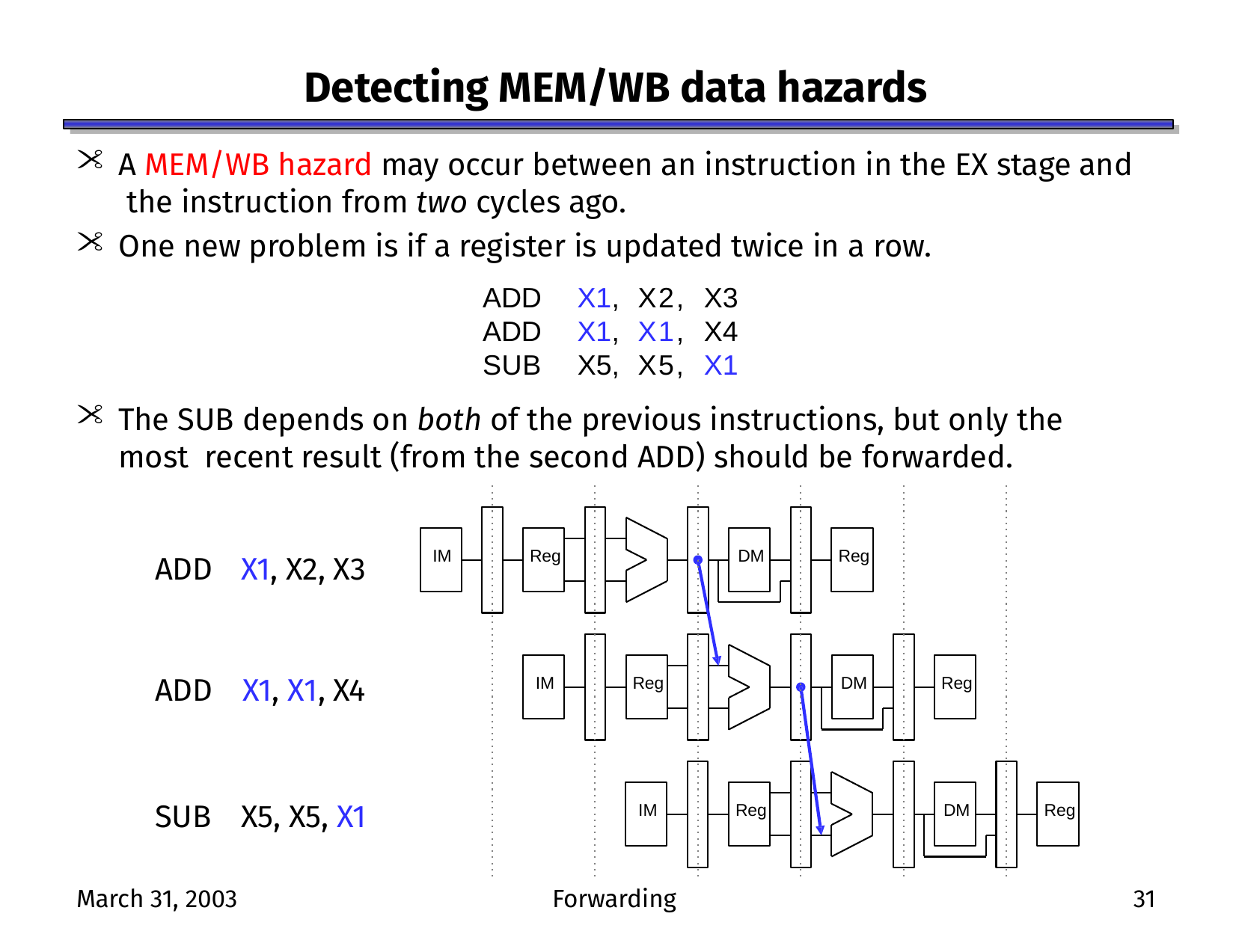

# Detecting MEM/WB data hazards
A MEM/WB hazard may occur between an instruction in the EX stage and  the instruction from two cycles ago.
One new problem is if a register is updated twice in a row.
| ADD | X1, | X2, | X3 |
| --- | --- | --- | --- |
| ADD | X1, | X1, | X4 |
| SUB | X5, | X5, | X1 |
The SUB depends on both of the previous instructions, but only the most  recent result (from the second ADD) should be forwarded.

IM
Reg
DM
Reg

| ADD | X1, X2, X3 |
| --- | --- |
| ADD | X1, X1, X4 |
| SUB | X5, X5, X1 |

IM
Reg
DM
Reg

IM
Reg
DM
Reg

March 31, 2003
Forwarding
31